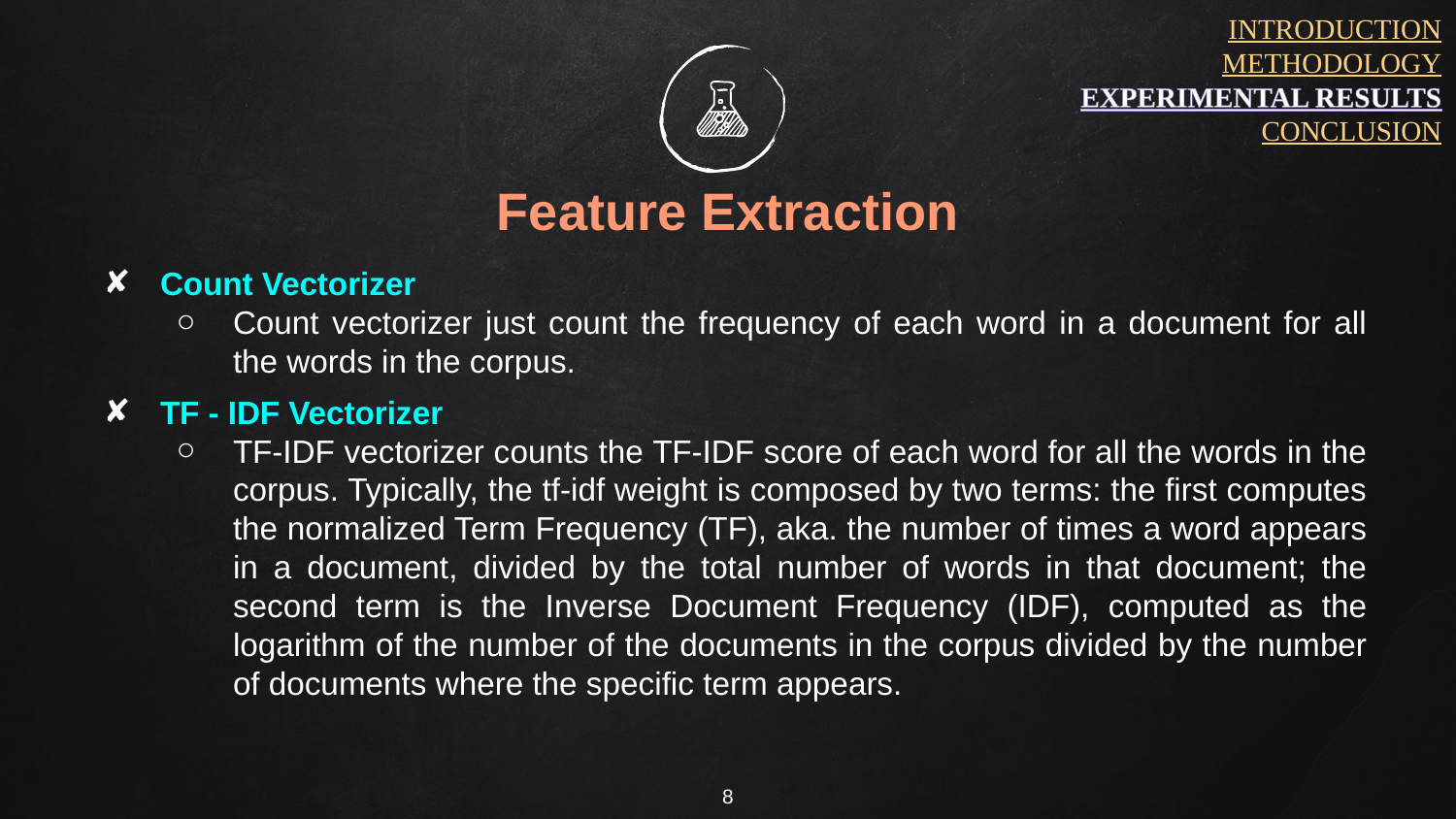

INTRODUCTION
METHODOLOGY
EXPERIMENTAL RESULTS
CONCLUSION

# Feature Extraction
Count Vectorizer
Count vectorizer just count the frequency of each word in a document for all the words in the corpus.
TF - IDF Vectorizer
TF-IDF vectorizer counts the TF-IDF score of each word for all the words in the corpus. Typically, the tf-idf weight is composed by two terms: the first computes the normalized Term Frequency (TF), aka. the number of times a word appears in a document, divided by the total number of words in that document; the second term is the Inverse Document Frequency (IDF), computed as the logarithm of the number of the documents in the corpus divided by the number of documents where the specific term appears.

8